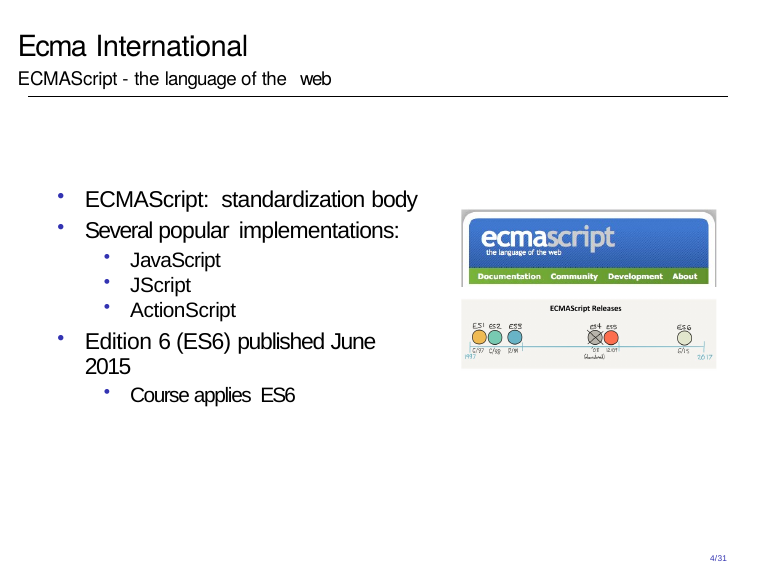

# Ecma International
ECMAScript - the language of the  web
ECMAScript:  standardization body
Several popular implementations:
JavaScript
JScript
ActionScript
Edition 6 (ES6) published June  2015
Course applies ES6

4/31